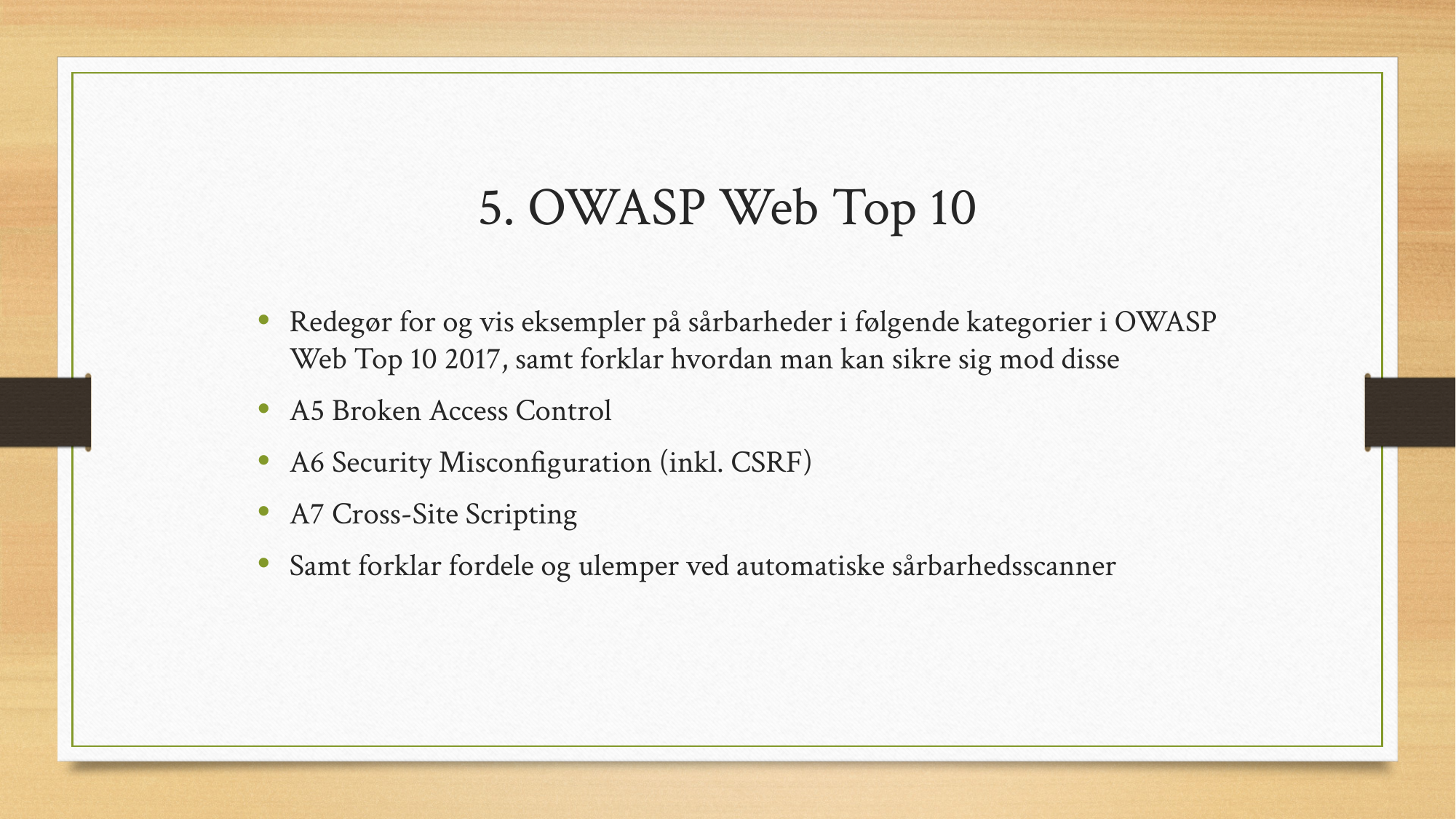

5. OWASP Web Top 10
Redegør for og vis eksempler på sårbarheder i følgende kategorier i OWASP Web Top 10 2017, samt forklar hvordan man kan sikre sig mod disse
A5 Broken Access Control
A6 Security Misconfiguration (inkl. CSRF)
A7 Cross-Site Scripting
Samt forklar fordele og ulemper ved automatiske sårbarhedsscanner